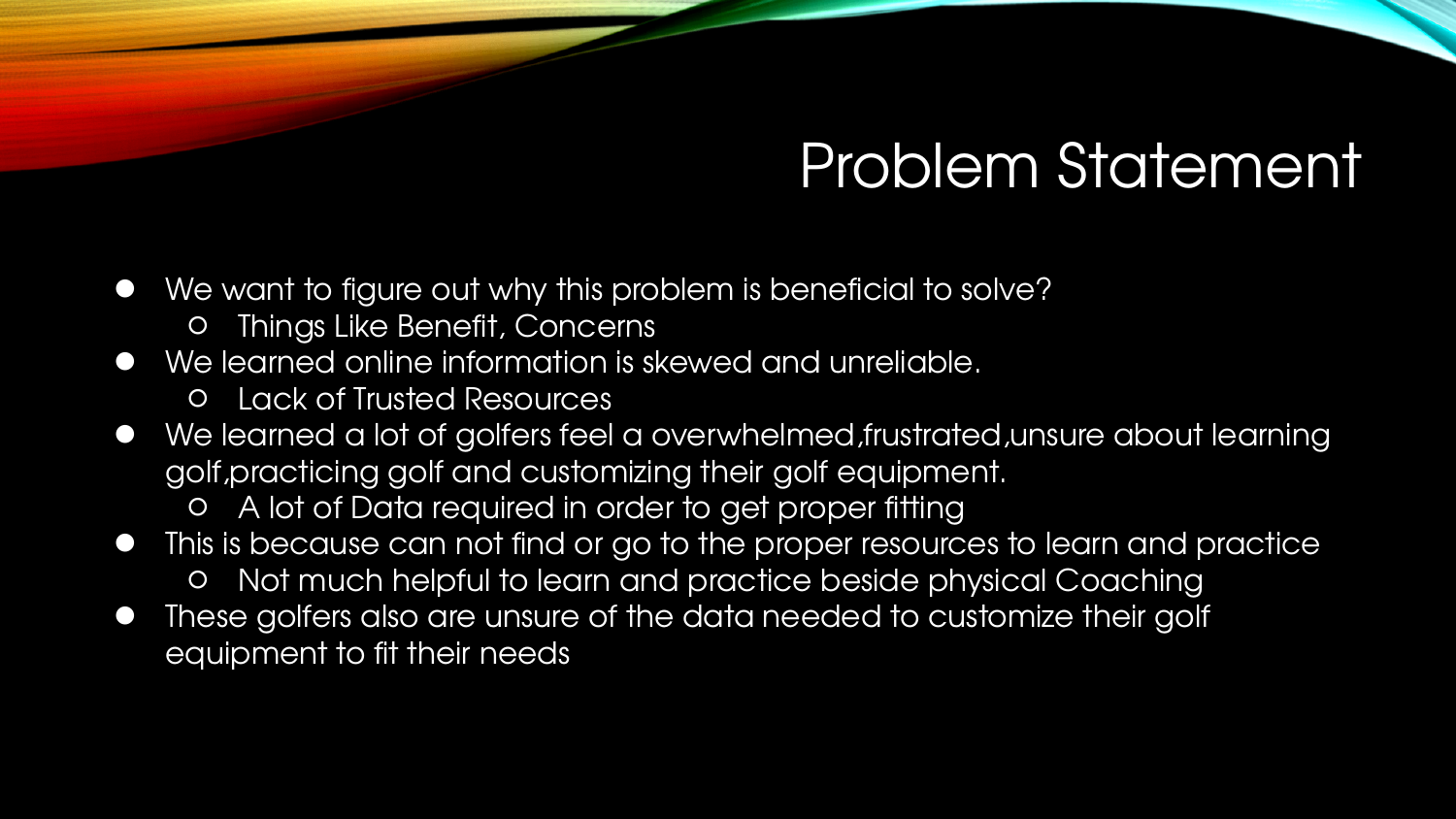

# Problem Statement
We want to figure out why this problem is beneficial to solve?
Things Like Benefit, Concerns
We learned online information is skewed and unreliable.
Lack of Trusted Resources
We learned a lot of golfers feel a overwhelmed,frustrated,unsure about learning golf,practicing golf and customizing their golf equipment.
A lot of Data required in order to get proper fitting
This is because can not find or go to the proper resources to learn and practice
Not much helpful to learn and practice beside physical Coaching
These golfers also are unsure of the data needed to customize their golf equipment to fit their needs